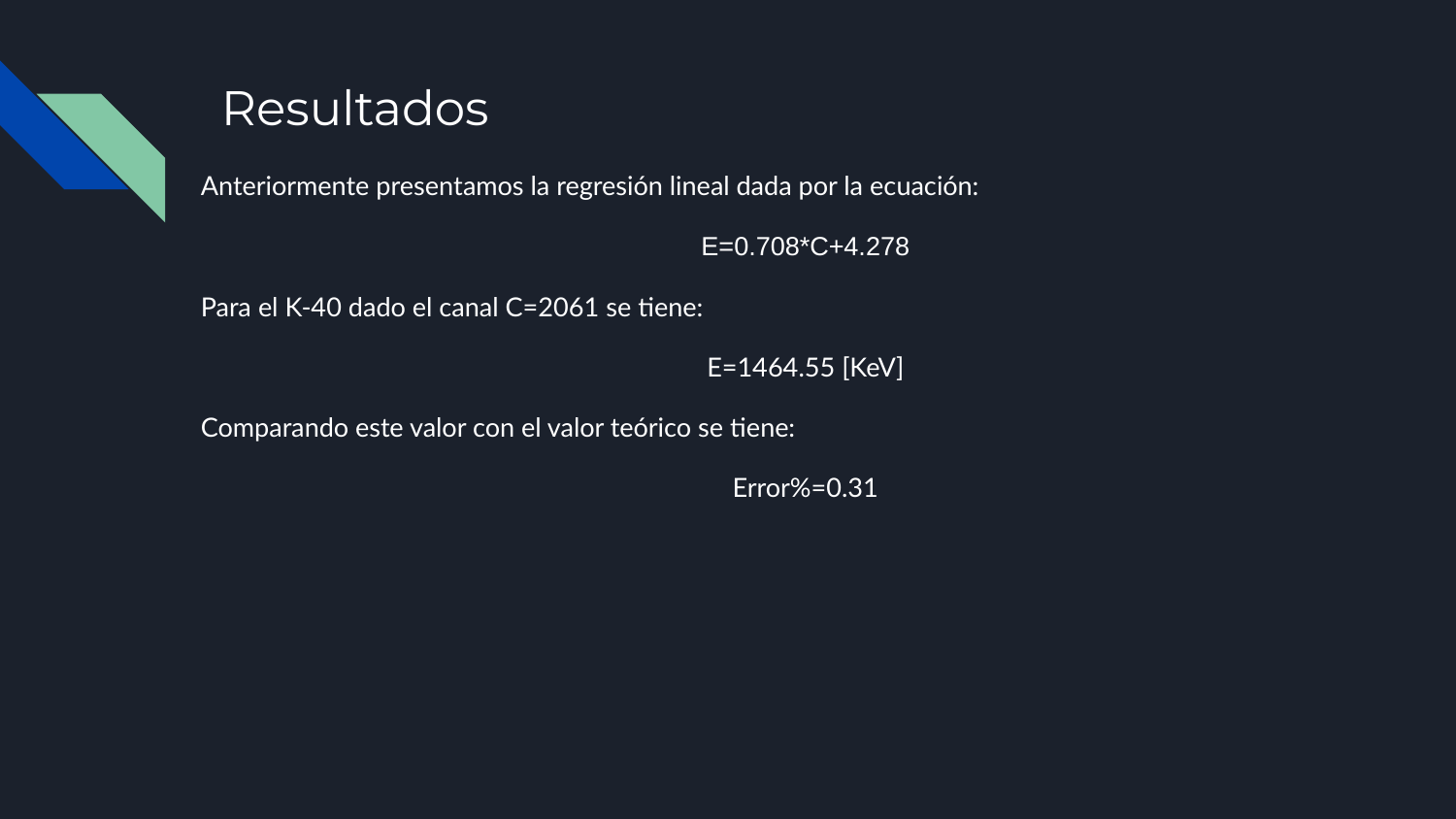

# Resultados
Anteriormente presentamos la regresión lineal dada por la ecuación:
E=0.708*C+4.278
Para el K-40 dado el canal C=2061 se tiene:
E=1464.55 [KeV]
Comparando este valor con el valor teórico se tiene:
Error%=0.31